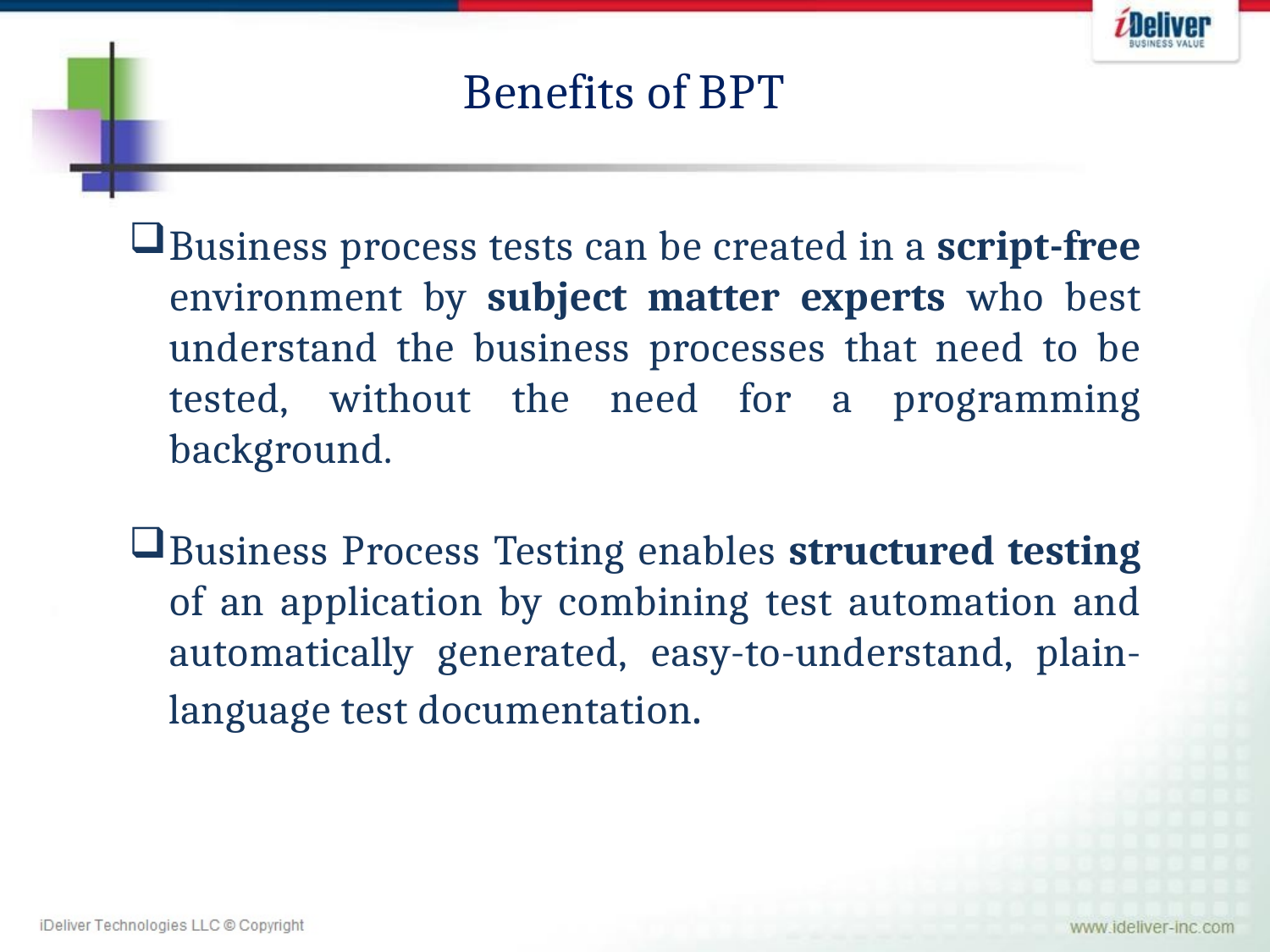

Benefits of BPT
Business process tests can be created in a script-free environment by subject matter experts who best understand the business processes that need to be tested, without the need for a programming background.

Business Process Testing enables structured testing of an application by combining test automation and automatically generated, easy-to-understand, plain-language test documentation.